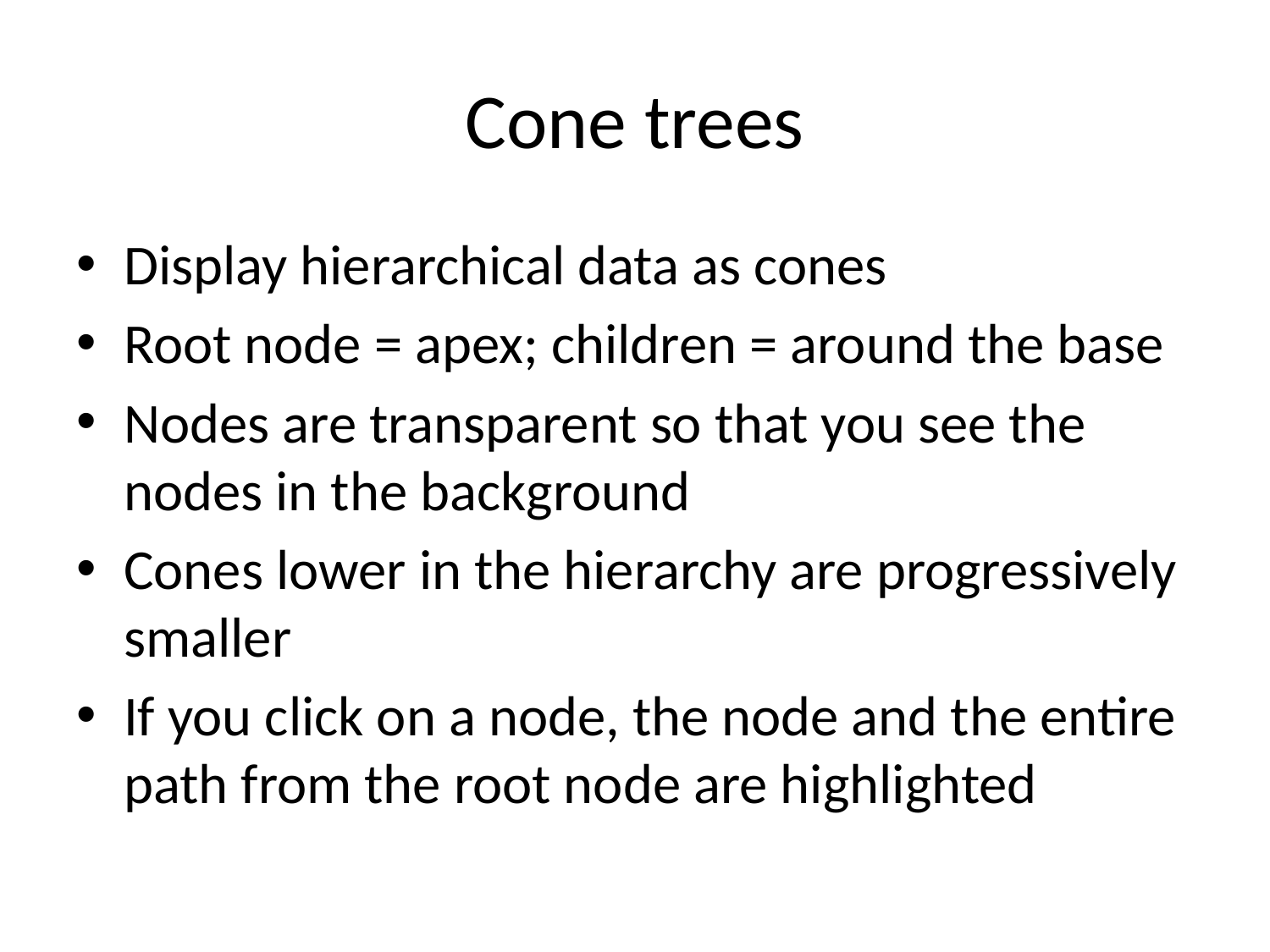

# Cone trees
Display hierarchical data as cones
Root node = apex; children = around the base
Nodes are transparent so that you see the nodes in the background
Cones lower in the hierarchy are progressively smaller
If you click on a node, the node and the entire path from the root node are highlighted